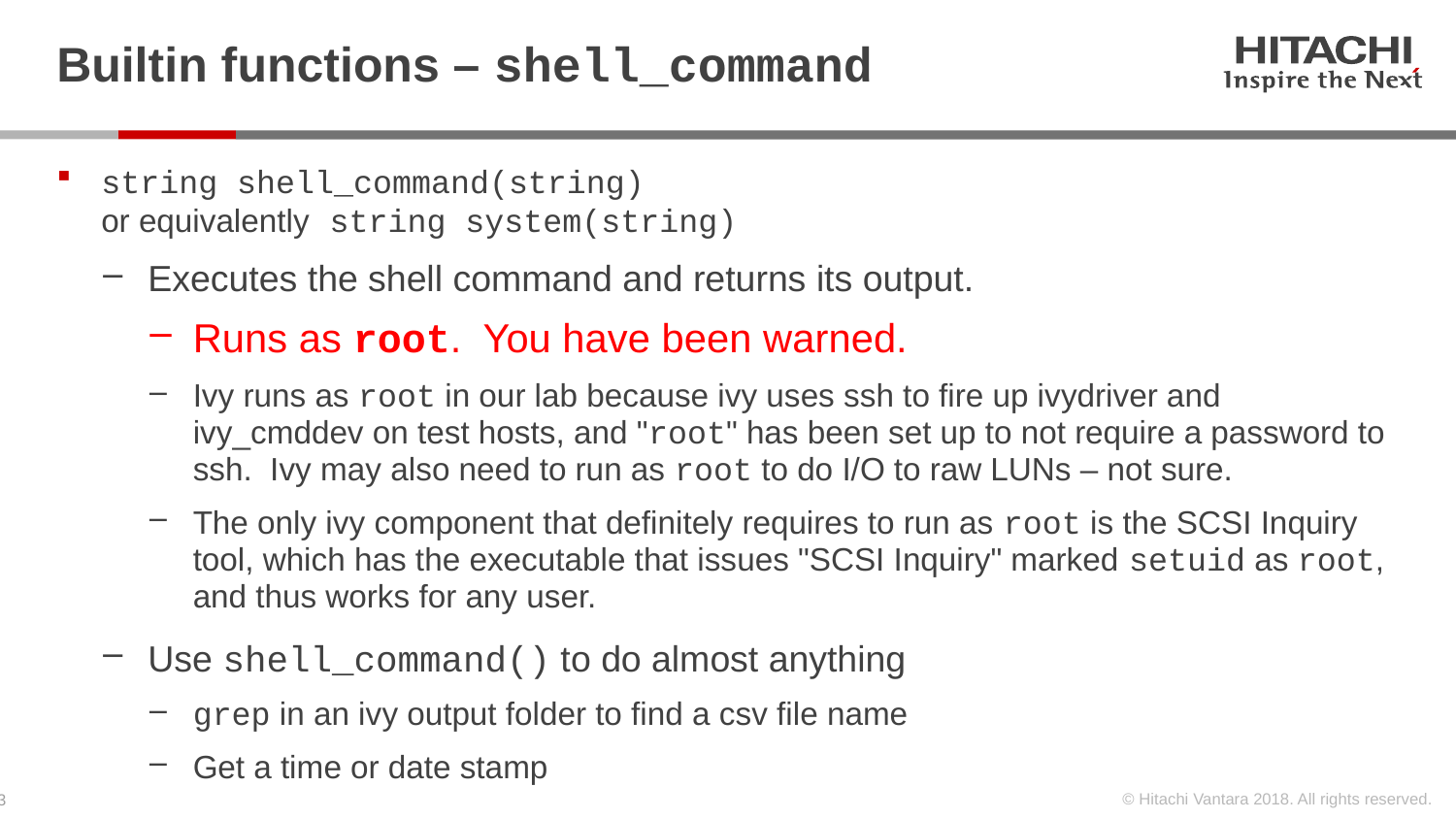

# Builtin functions – shell_command
string shell_command(string)
or equivalently string system(string)
Executes the shell command and returns its output.
Runs as root.  You have been warned.
Ivy runs as root in our lab because ivy uses ssh to fire up ivydriver and ivy_cmddev on test hosts, and "root" has been set up to not require a password to ssh.  Ivy may also need to run as root to do I/O to raw LUNs – not sure.
The only ivy component that definitely requires to run as root is the SCSI Inquiry tool, which has the executable that issues "SCSI Inquiry" marked setuid as root, and thus works for any user.
Use shell_command() to do almost anything
grep in an ivy output folder to find a csv file name
Get a time or date stamp